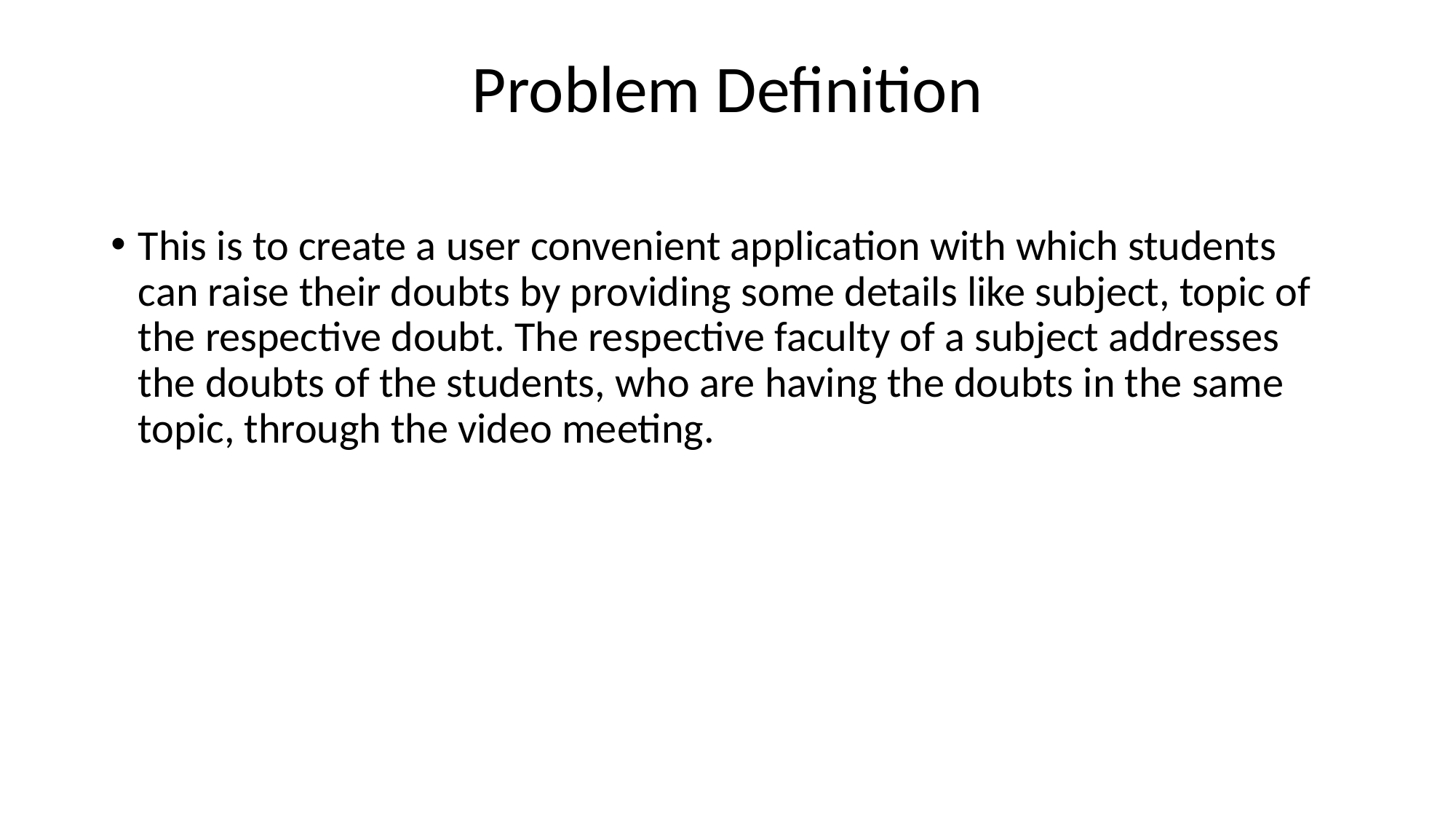

# Problem Definition
This is to create a user convenient application with which students can raise their doubts by providing some details like subject, topic of the respective doubt. The respective faculty of a subject addresses the doubts of the students, who are having the doubts in the same topic, through the video meeting.